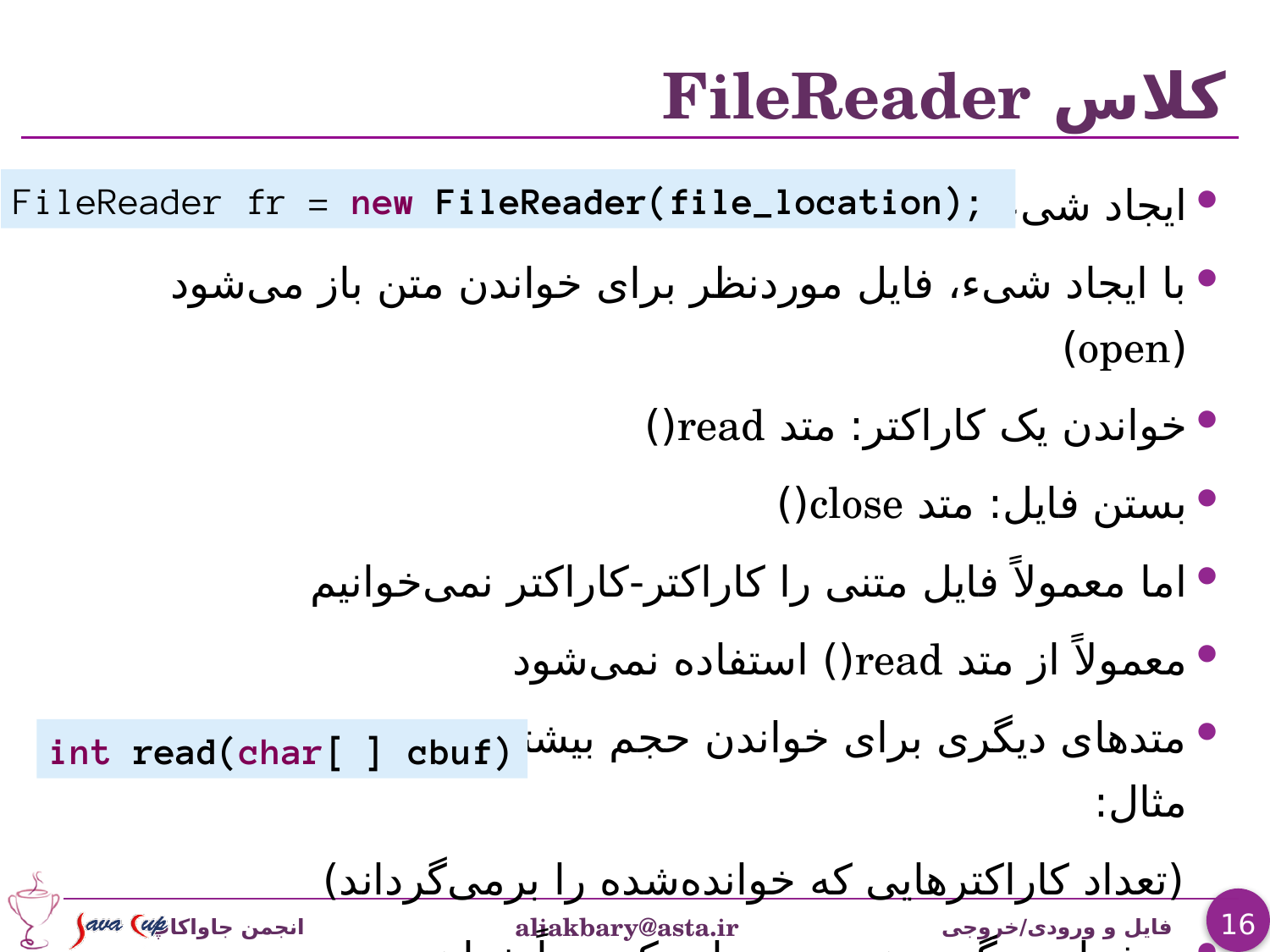

# کلاس FileReader
ایجاد شیء:
با ایجاد شیء، فایل موردنظر برای خواندن متن باز می‌شود (open)
خواندن یک کاراکتر: متد read()
بستن فایل: متد close()
اما معمولاً فایل متنی را کاراکتر-کاراکتر نمی‌خوانیم
معمولاً از متد read() استفاده نمی‌شود
متدهای دیگری برای خواندن حجم بیشتری از اطلاعات وجود دارد. مثال:
   (تعداد کاراکترهایی که خوانده‌شده را برمی‌گرداند)
روشهای دیگری هم وجود دارد که بعداً خواهیم دید

FileReader fr = new FileReader(file_location);
int read(char[ ] cbuf)